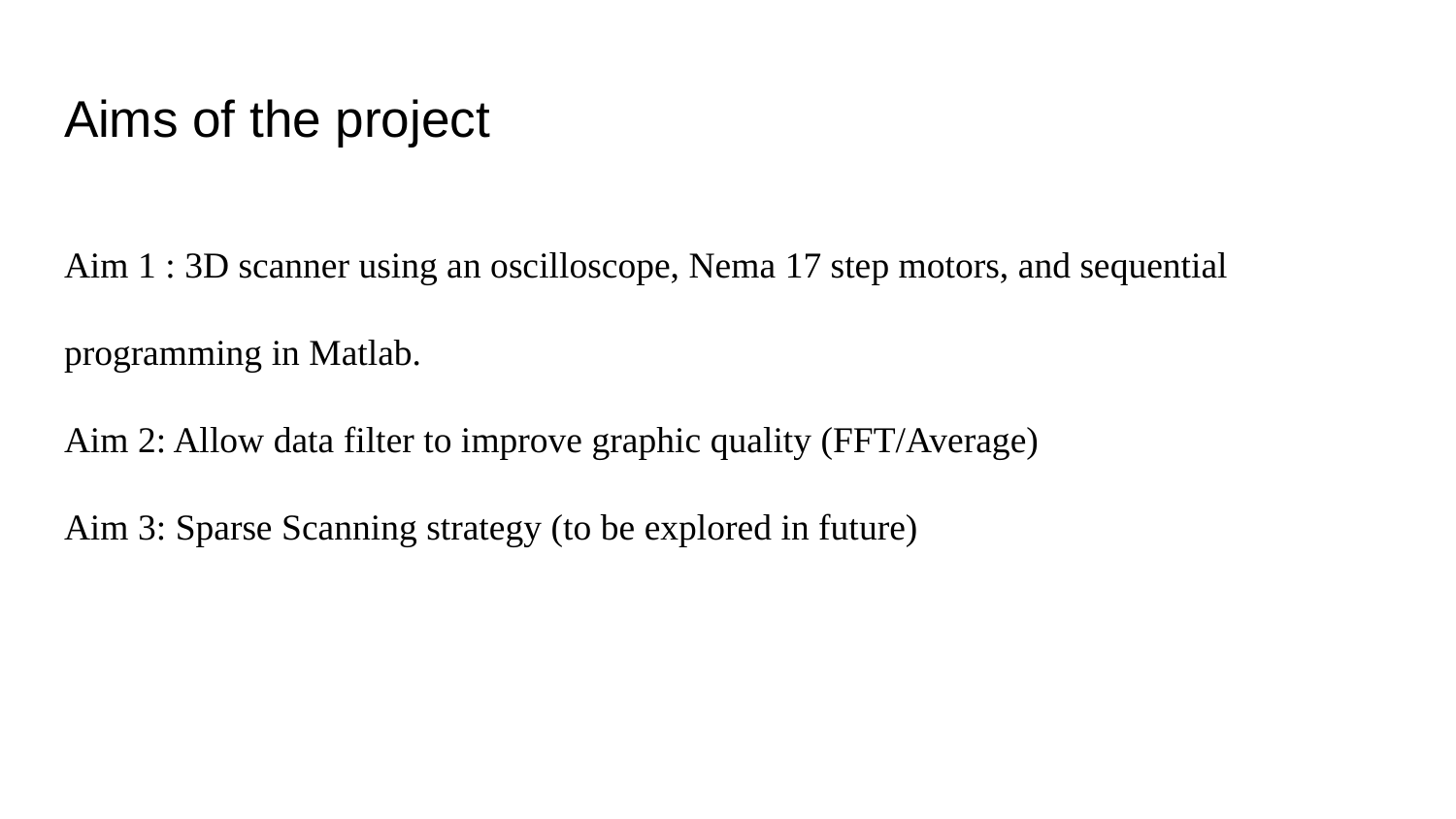

# Aims of the project
Aim 1 : 3D scanner using an oscilloscope, Nema 17 step motors, and sequential programming in Matlab.
Aim 2: Allow data filter to improve graphic quality (FFT/Average)
Aim 3: Sparse Scanning strategy (to be explored in future)